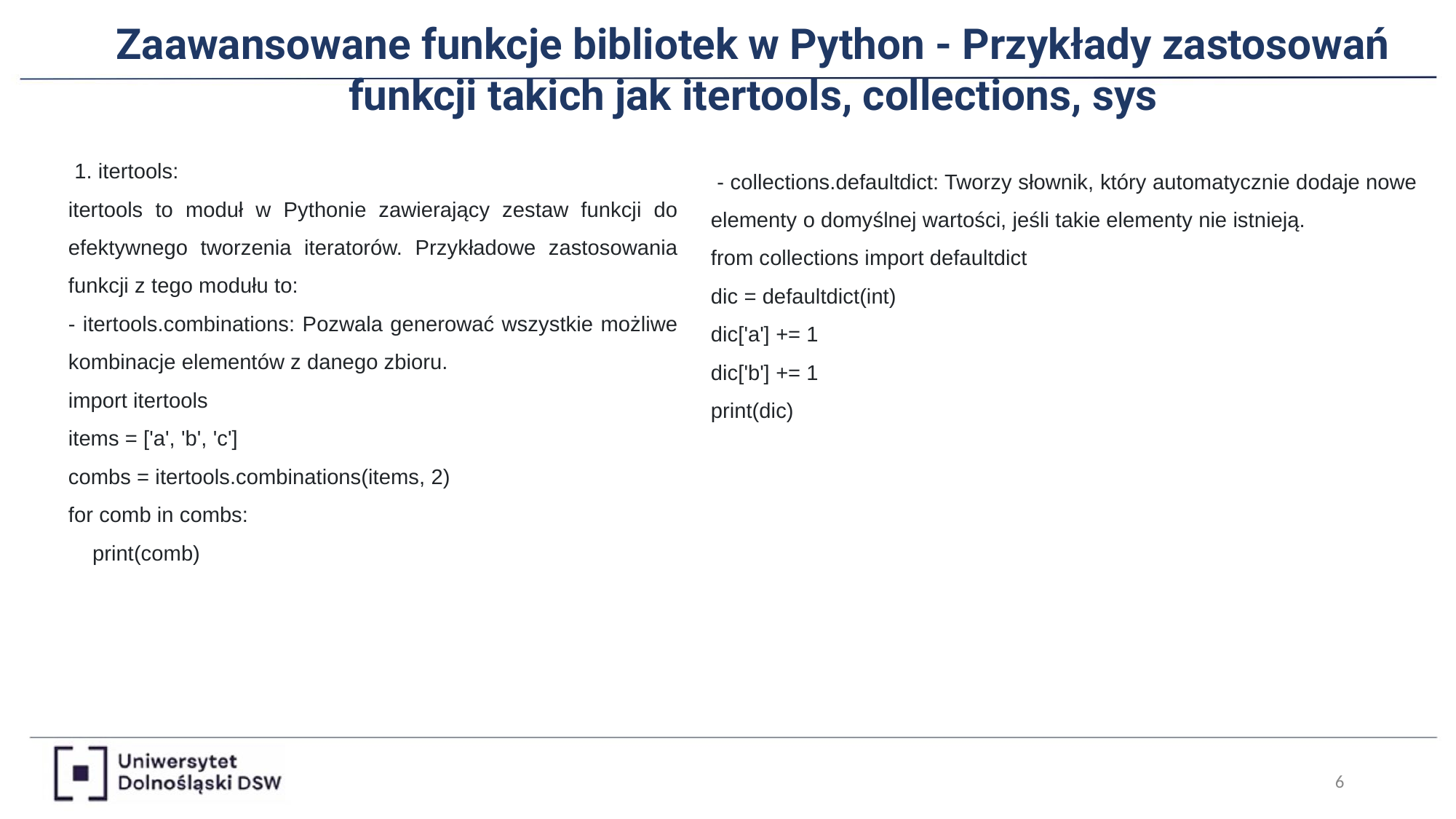

Zaawansowane funkcje bibliotek w Python - Przykłady zastosowań funkcji takich jak itertools, collections, sys
 1. itertools:
itertools to moduł w Pythonie zawierający zestaw funkcji do efektywnego tworzenia iteratorów. Przykładowe zastosowania funkcji z tego modułu to:
- itertools.combinations: Pozwala generować wszystkie możliwe kombinacje elementów z danego zbioru.
import itertools
items = ['a', 'b', 'c']
combs = itertools.combinations(items, 2)
for comb in combs:
    print(comb)

 - collections.defaultdict: Tworzy słownik, który automatycznie dodaje nowe elementy o domyślnej wartości, jeśli takie elementy nie istnieją.
from collections import defaultdict
dic = defaultdict(int)
dic['a'] += 1
dic['b'] += 1
print(dic)

6